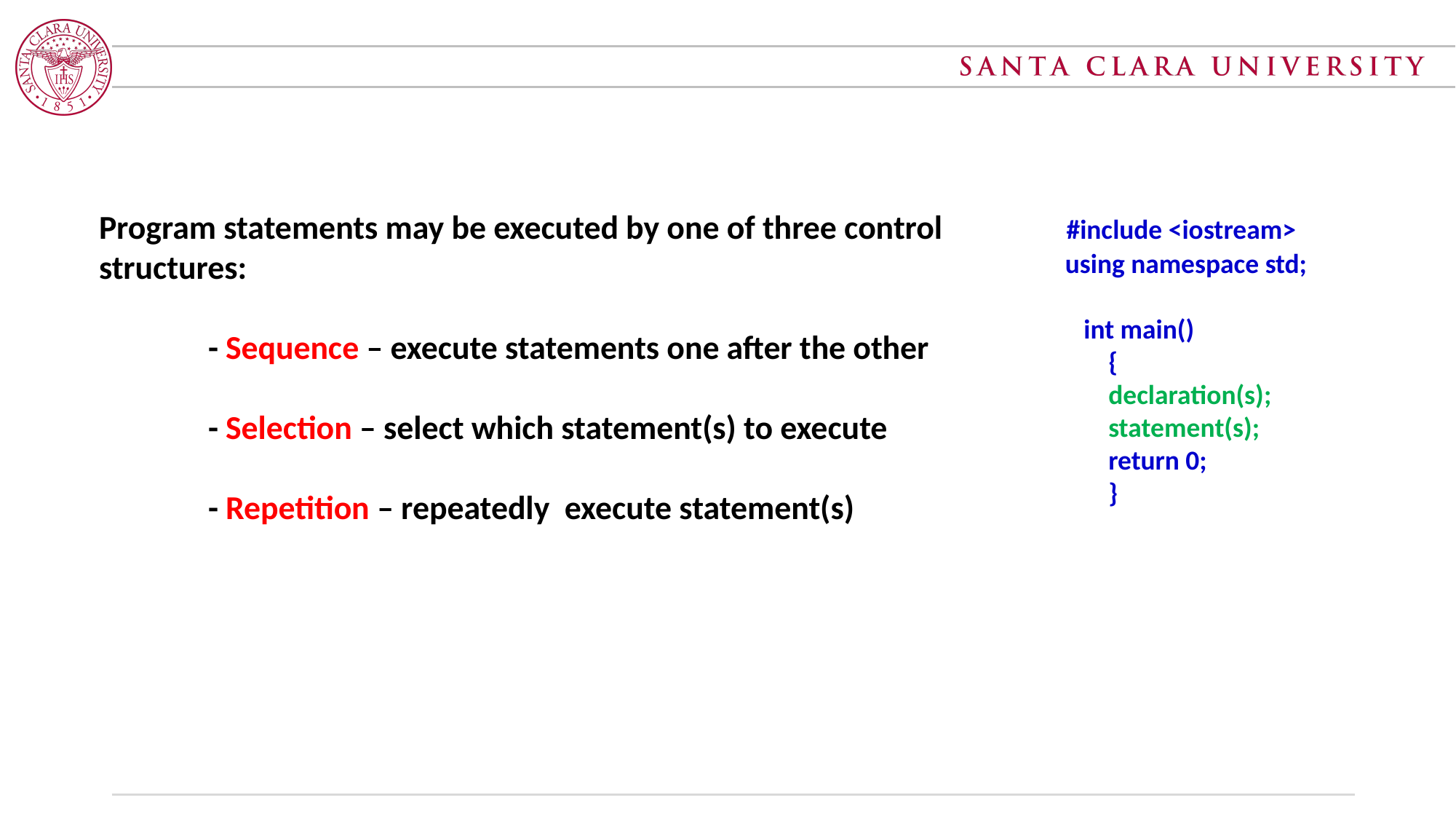

Program statements may be executed by one of three control structures:

	- Sequence – execute statements one after the other

	- Selection – select which statement(s) to execute

	- Repetition – repeatedly  execute statement(s)

 #include <iostream>
 using namespace std;

    int main()
        {
        declaration(s);
        statement(s);
        return 0;
        }